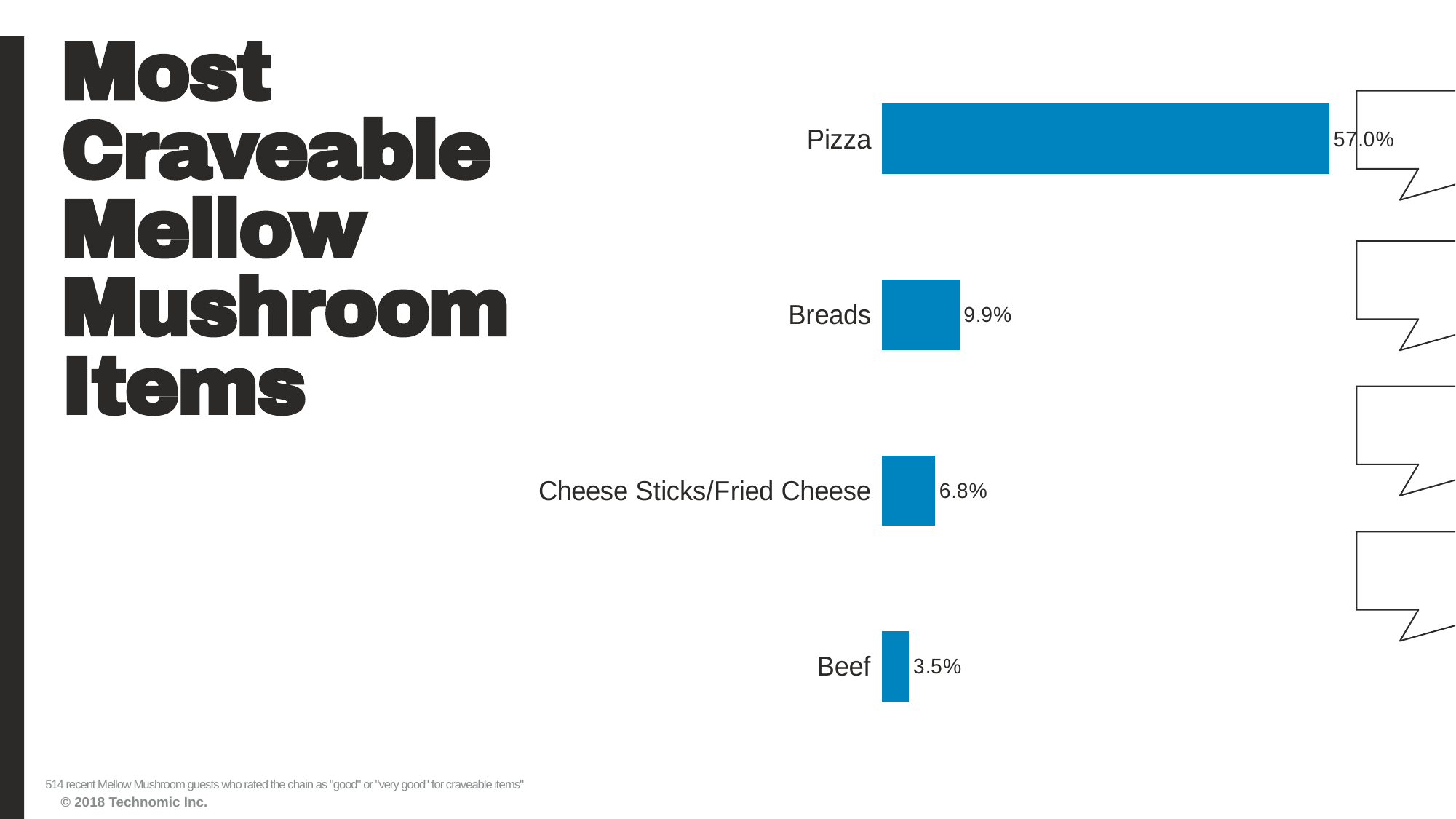

# Most Craveable Mellow Mushroom Items

### Chart

| Category | Series1 |
|---|---|
| Beef | 0.035019455 |
| Cheese Sticks/Fried Cheese | 0.068093385 |
| Breads | 0.09922179 |
| Pizza | 0.570038911 |
514 recent Mellow Mushroom guests who rated the chain as "good" or "very good" for craveable items"